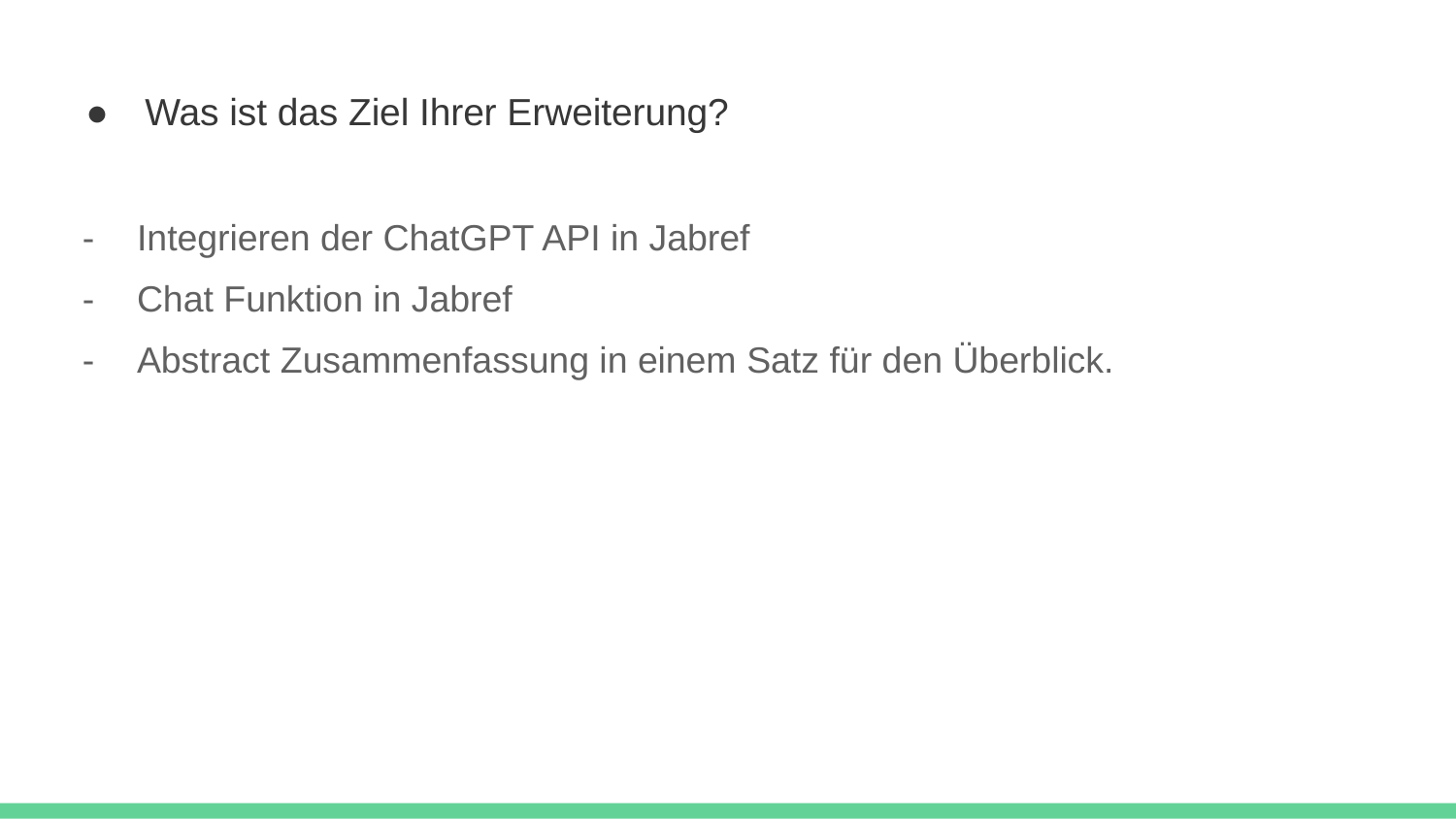

# Was ist das Ziel Ihrer Erweiterung?

Integrieren der ChatGPT API in Jabref
Chat Funktion in Jabref
Abstract Zusammenfassung in einem Satz für den Überblick.